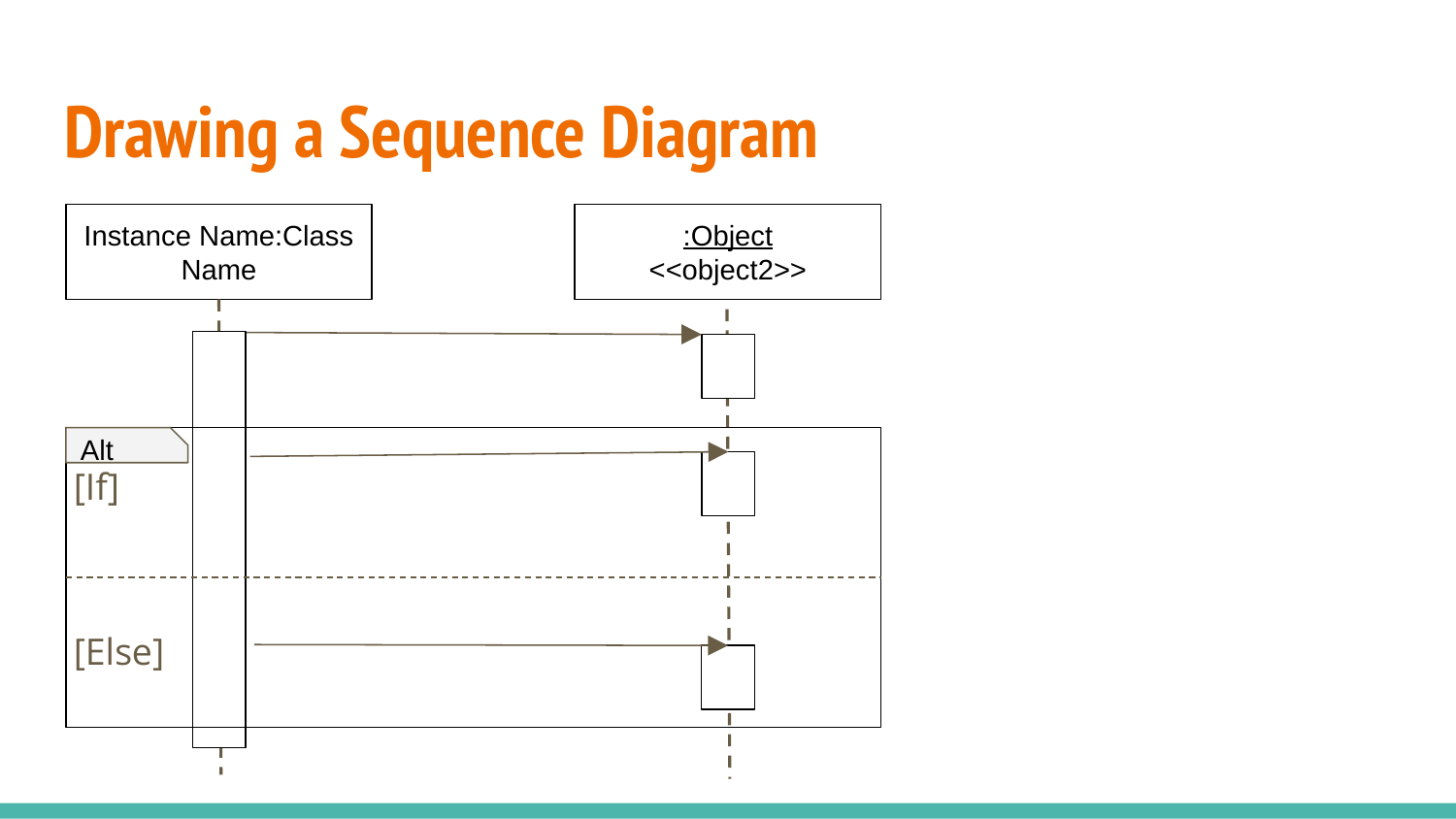

# Drawing a Sequence Diagram

 [If]

 [Else]
Instance Name:Class Name
:Object
<<object2>>

Alt